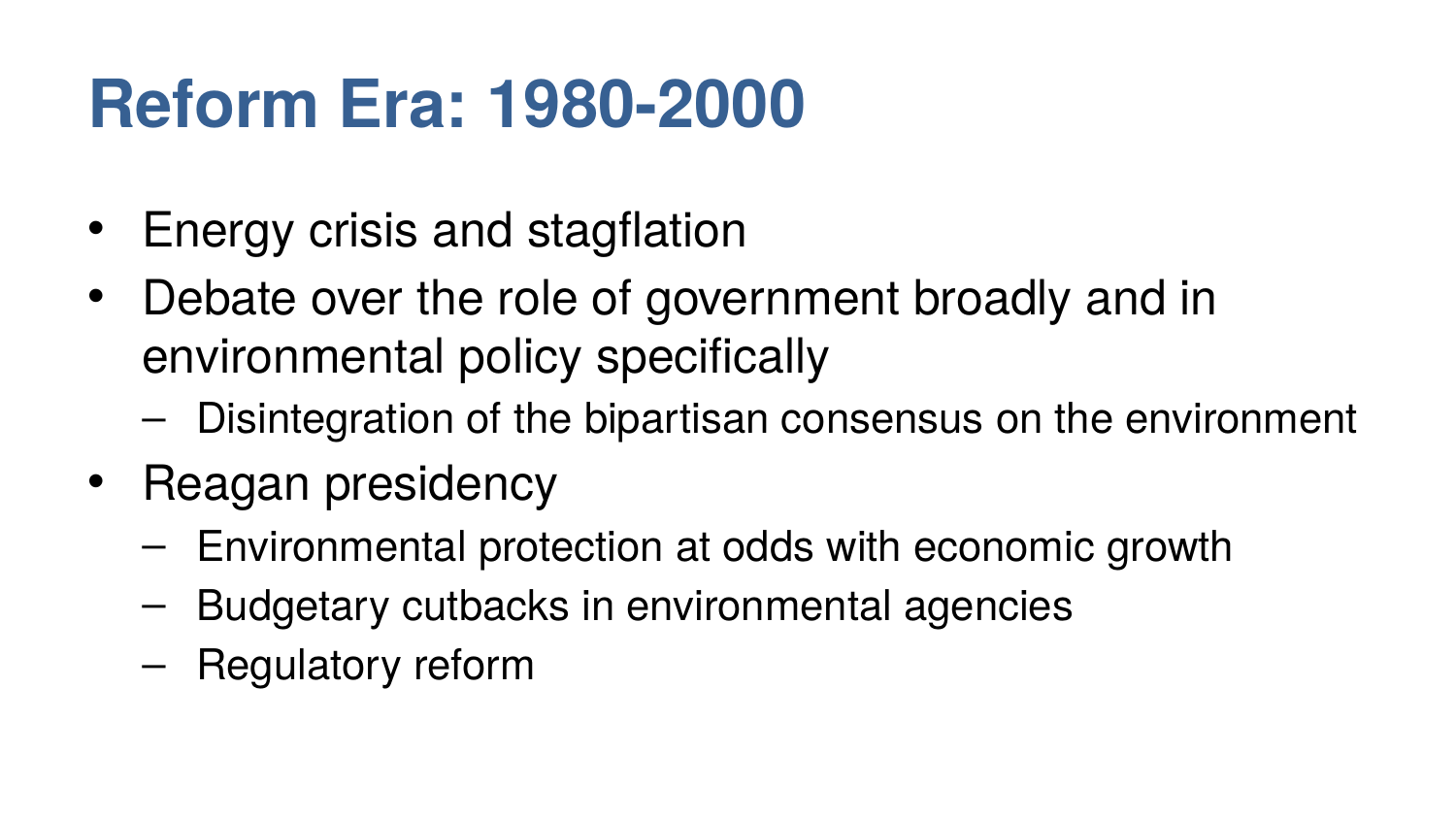

# Reform Era: 1980-2000
Energy crisis and stagflation
Debate over the role of government broadly and in environmental policy specifically
Disintegration of the bipartisan consensus on the environment
Reagan presidency
Environmental protection at odds with economic growth
Budgetary cutbacks in environmental agencies
Regulatory reform